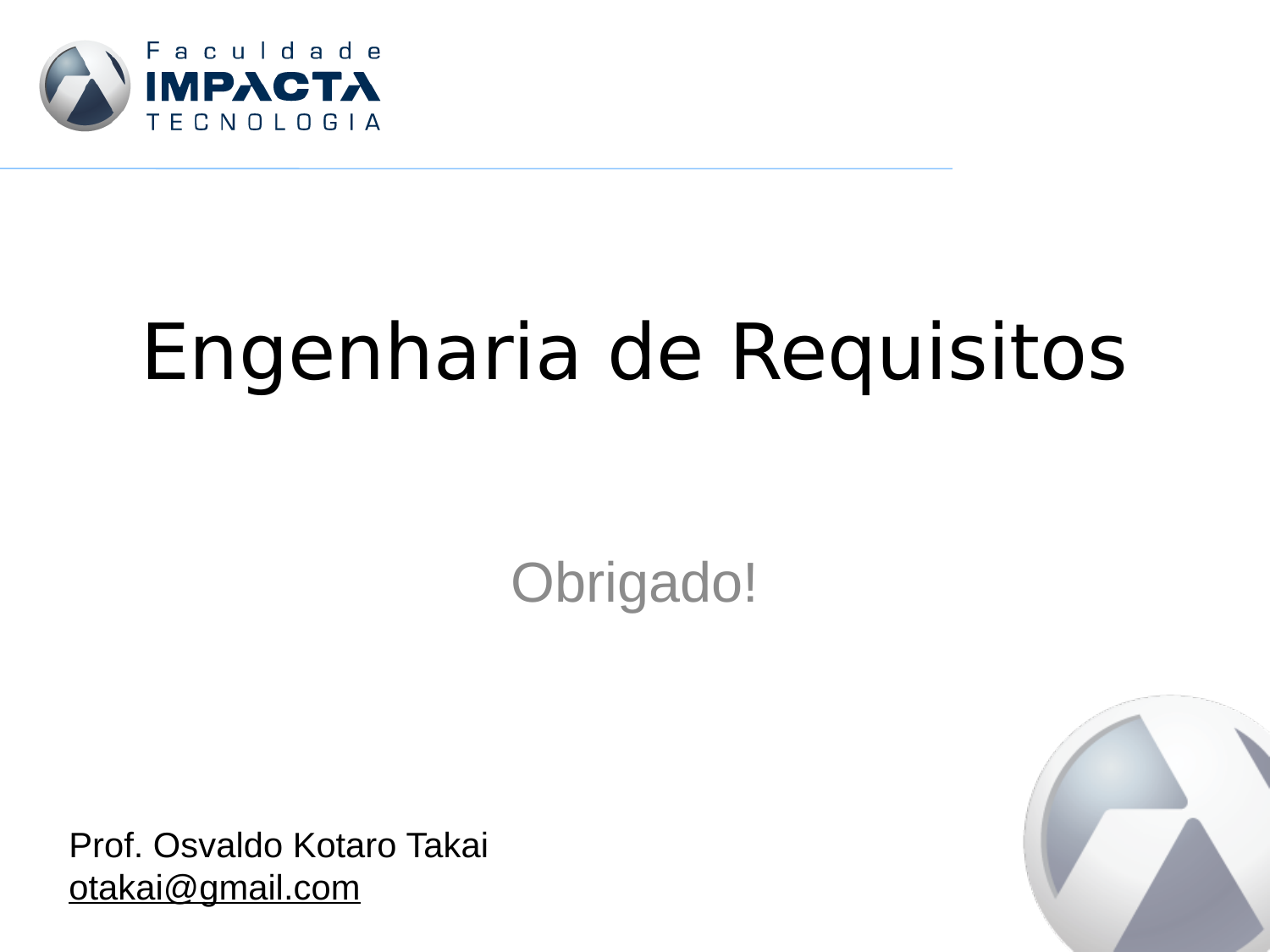

# Engenharia de Requisitos
Obrigado!
Prof. Osvaldo Kotaro Takai
otakai@gmail.com